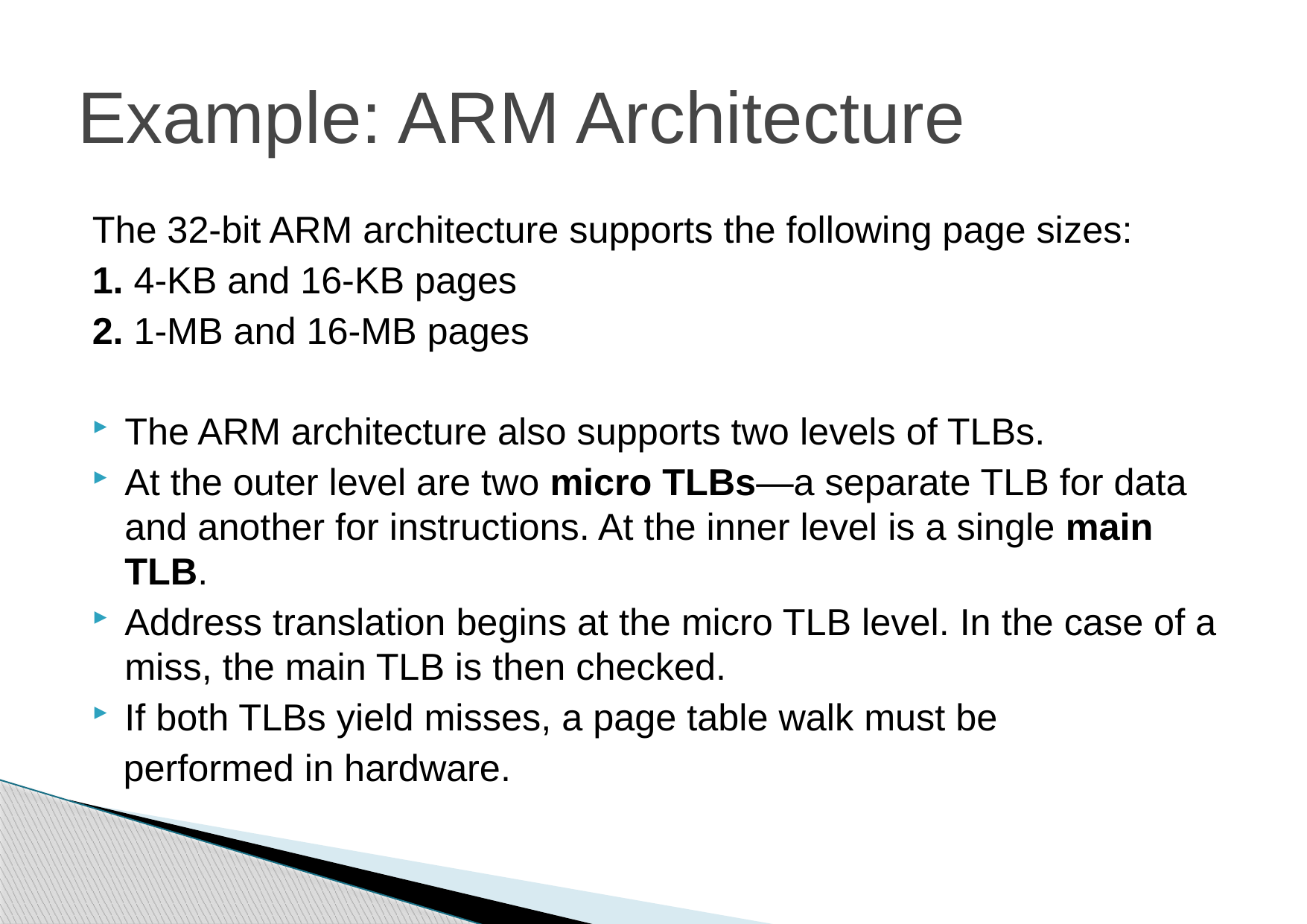

# Example: ARM Architecture
The 32-bit ARM architecture supports the following page sizes:
1. 4-KB and 16-KB pages
2. 1-MB and 16-MB pages

The ARM architecture also supports two levels of TLBs.
At the outer level are two micro TLBs—a separate TLB for data and another for instructions. At the inner level is a single main TLB.
Address translation begins at the micro TLB level. In the case of a miss, the main TLB is then checked.
If both TLBs yield misses, a page table walk must be
   performed in hardware.